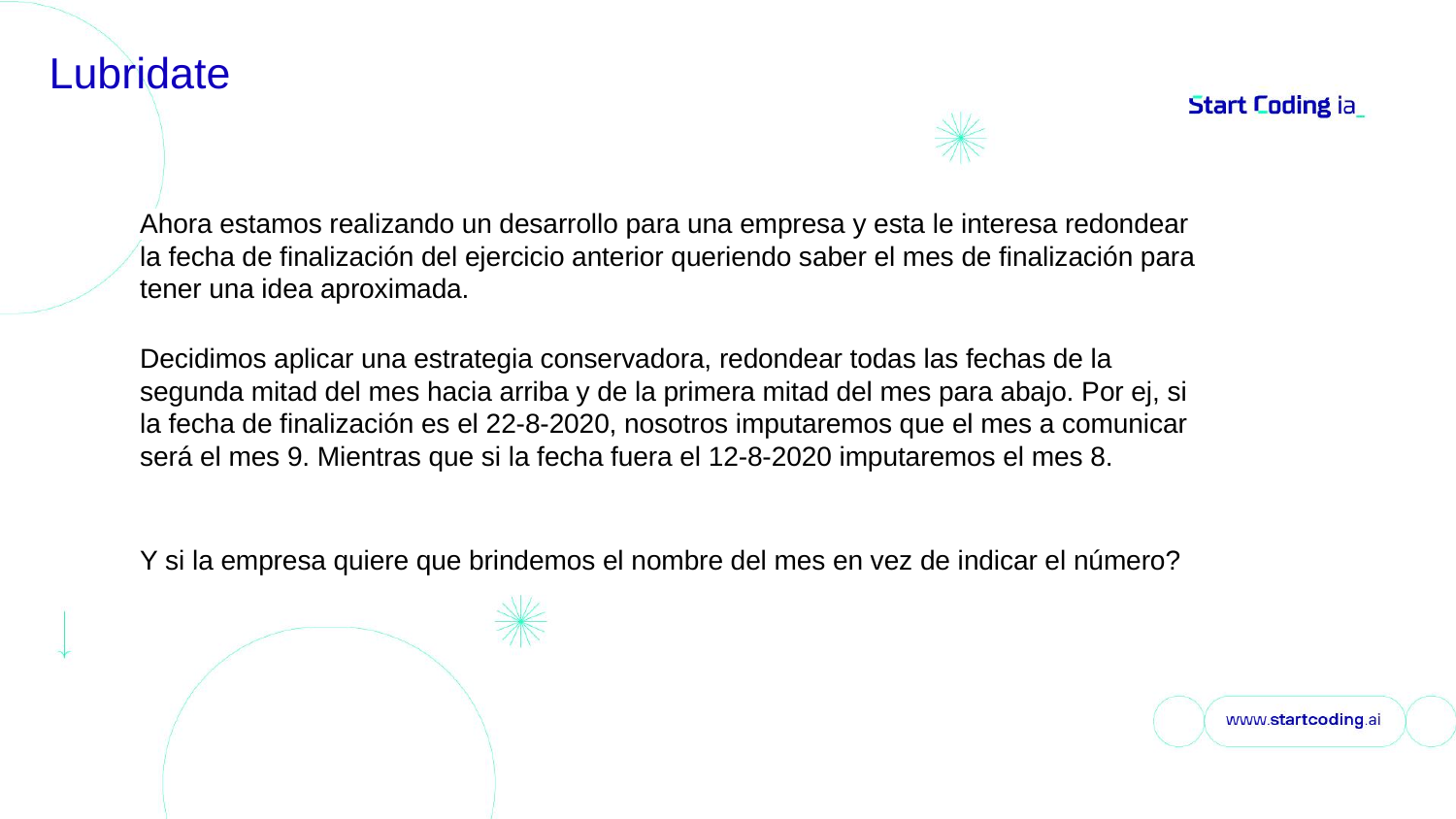

# Lubridate

Ahora estamos realizando un desarrollo para una empresa y esta le interesa redondear la fecha de finalización del ejercicio anterior queriendo saber el mes de finalización para tener una idea aproximada.

Decidimos aplicar una estrategia conservadora, redondear todas las fechas de la segunda mitad del mes hacia arriba y de la primera mitad del mes para abajo. Por ej, si la fecha de finalización es el 22-8-2020, nosotros imputaremos que el mes a comunicar será el mes 9. Mientras que si la fecha fuera el 12-8-2020 imputaremos el mes 8.

Y si la empresa quiere que brindemos el nombre del mes en vez de indicar el número?